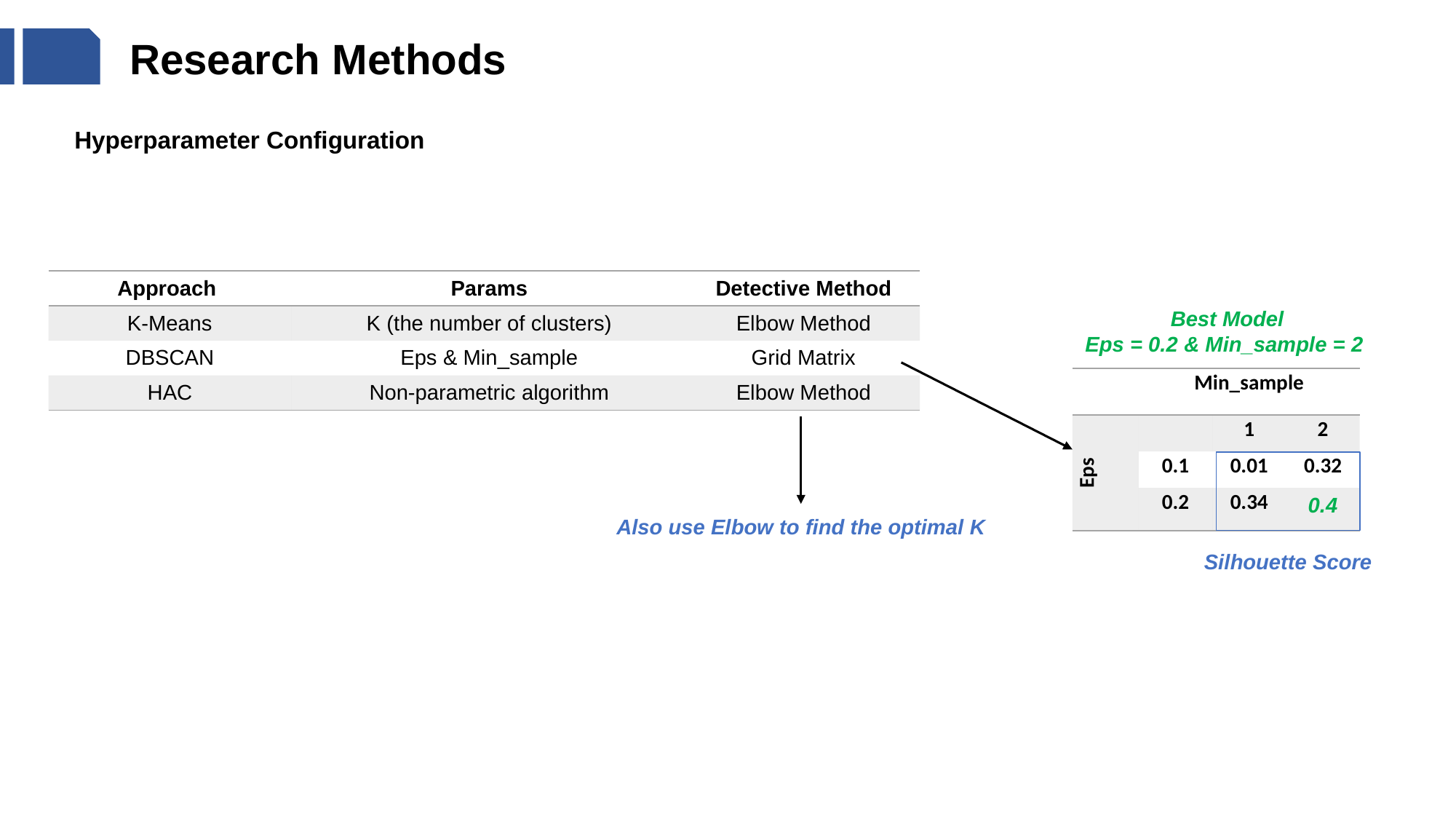

Research Methods

Hyperparameter Configuration
| Approach | Params | Detective Method |
| --- | --- | --- |
| K-Means | K (the number of clusters) | Elbow Method |
| DBSCAN | Eps & Min\_sample | Grid Matrix |
| HAC | Non-parametric algorithm | Elbow Method |
Best Model
Eps = 0.2 & Min_sample = 2
|  | Min\_sample |  |  |
| --- | --- | --- | --- |
| Eps |  | 1 | 2 |
|  | 0.1 | 0.01 | 0.32 |
|  | 0.2 | 0.34 | 0.4 |

Also use Elbow to find the optimal K
Silhouette Score